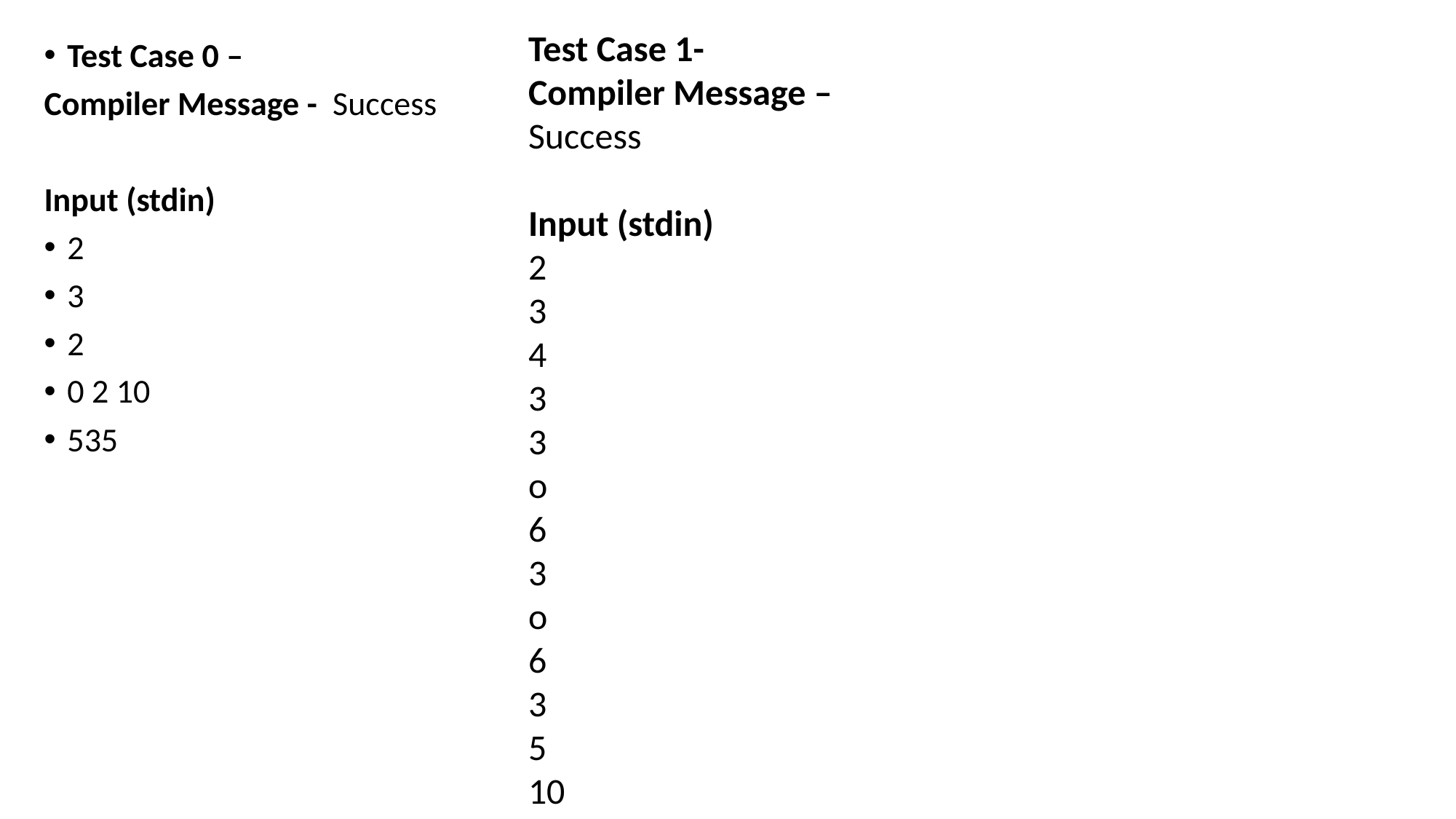

Test Case 1-
Compiler Message – Success

Input (stdin)
2
3
4
3
3
o
6
3
o
6
3
5
10
Test Case 0 –
Compiler Message -  Success

Input (stdin)
2
3
2
0 2 10
535